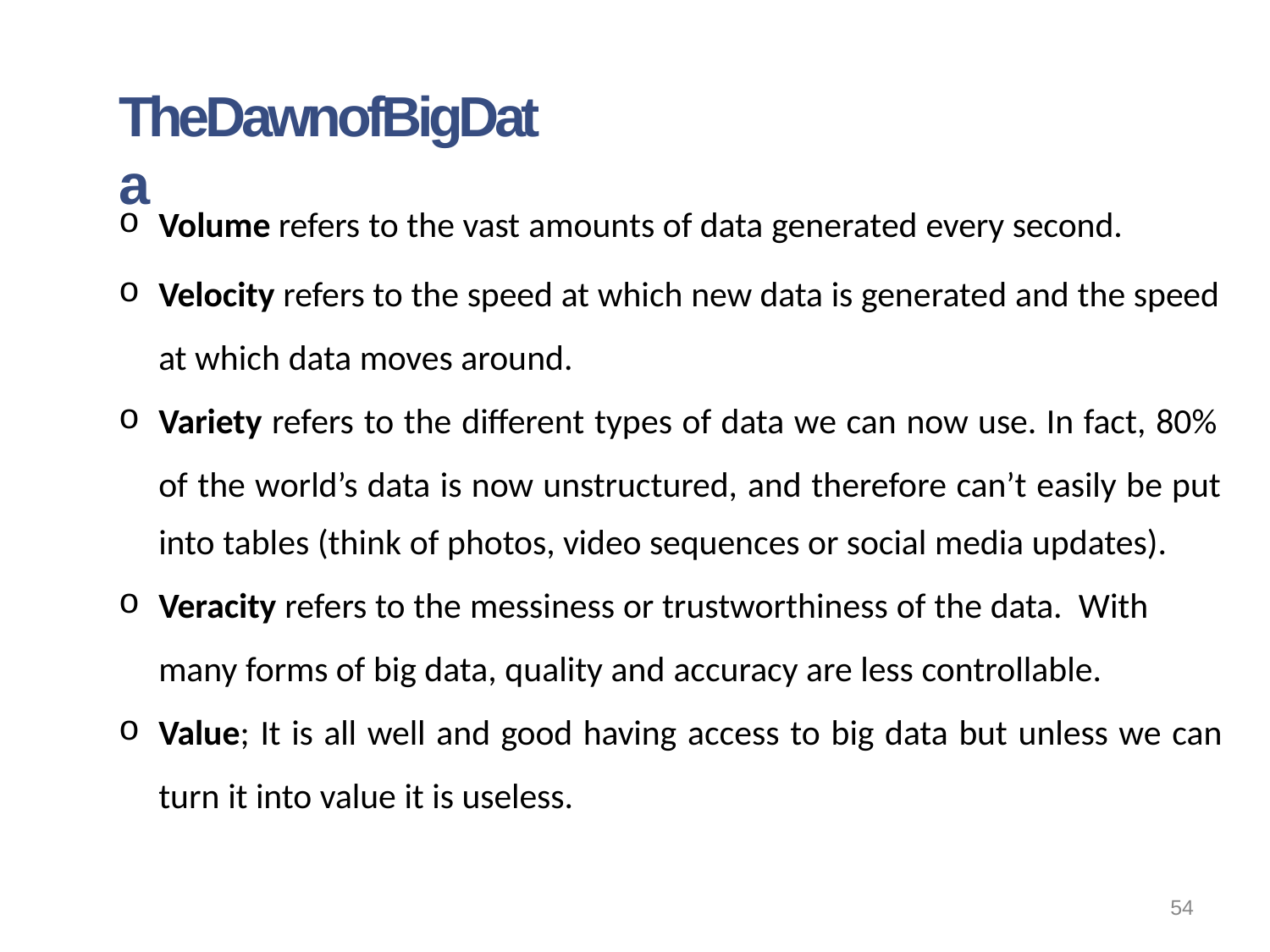

# TheDawnofBigData
Volume refers to the vast amounts of data generated every second.
Velocity refers to the speed at which new data is generated and the speed  at which data moves around.
Variety refers to the different types of data we can now use. In fact, 80%  of the world’s data is now unstructured, and therefore can’t easily be put
into tables (think of photos, video sequences or social media updates).
Veracity refers to the messiness or trustworthiness of the data. With  many forms of big data, quality and accuracy are less controllable.
Value; It is all well and good having access to big data but unless we can
turn it into value it is useless.
54